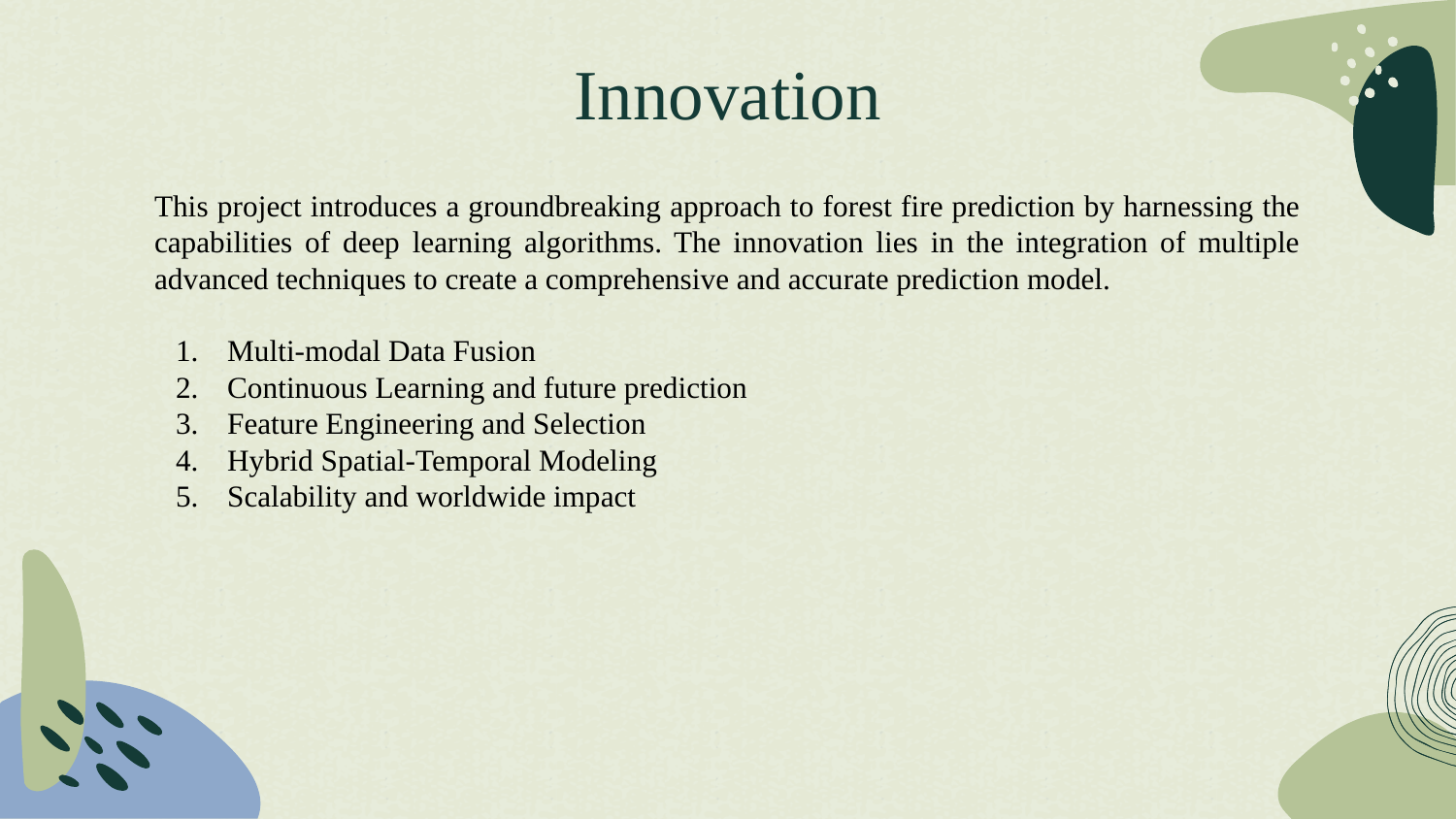

# Innovation
This project introduces a groundbreaking approach to forest fire prediction by harnessing the capabilities of deep learning algorithms. The innovation lies in the integration of multiple advanced techniques to create a comprehensive and accurate prediction model.

Multi-modal Data Fusion
Continuous Learning and future prediction
Feature Engineering and Selection
Hybrid Spatial-Temporal Modeling
Scalability and worldwide impact